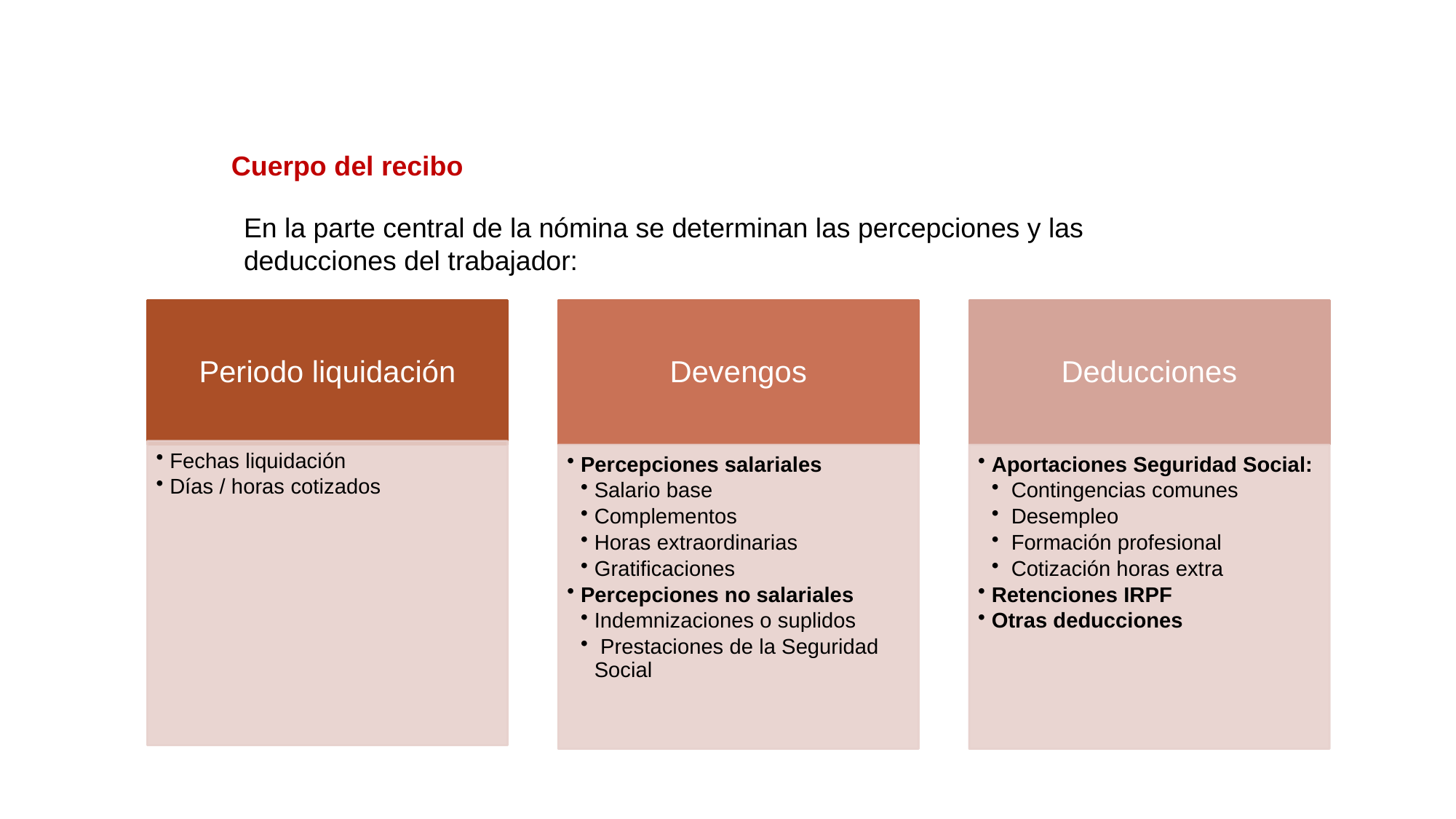

Cuerpo del recibo
En la parte central de la nómina se determinan las percepciones y las deducciones del trabajador:
Periodo liquidación
Fechas liquidación
Días / horas cotizados
Devengos
Percepciones salariales
Salario base
Complementos
Horas extraordinarias
Gratificaciones
Percepciones no salariales
Indemnizaciones o suplidos
 Prestaciones de la Seguridad Social
Deducciones
Aportaciones Seguridad Social:
 Contingencias comunes
 Desempleo
 Formación profesional
 Cotización horas extra
Retenciones IRPF
Otras deducciones